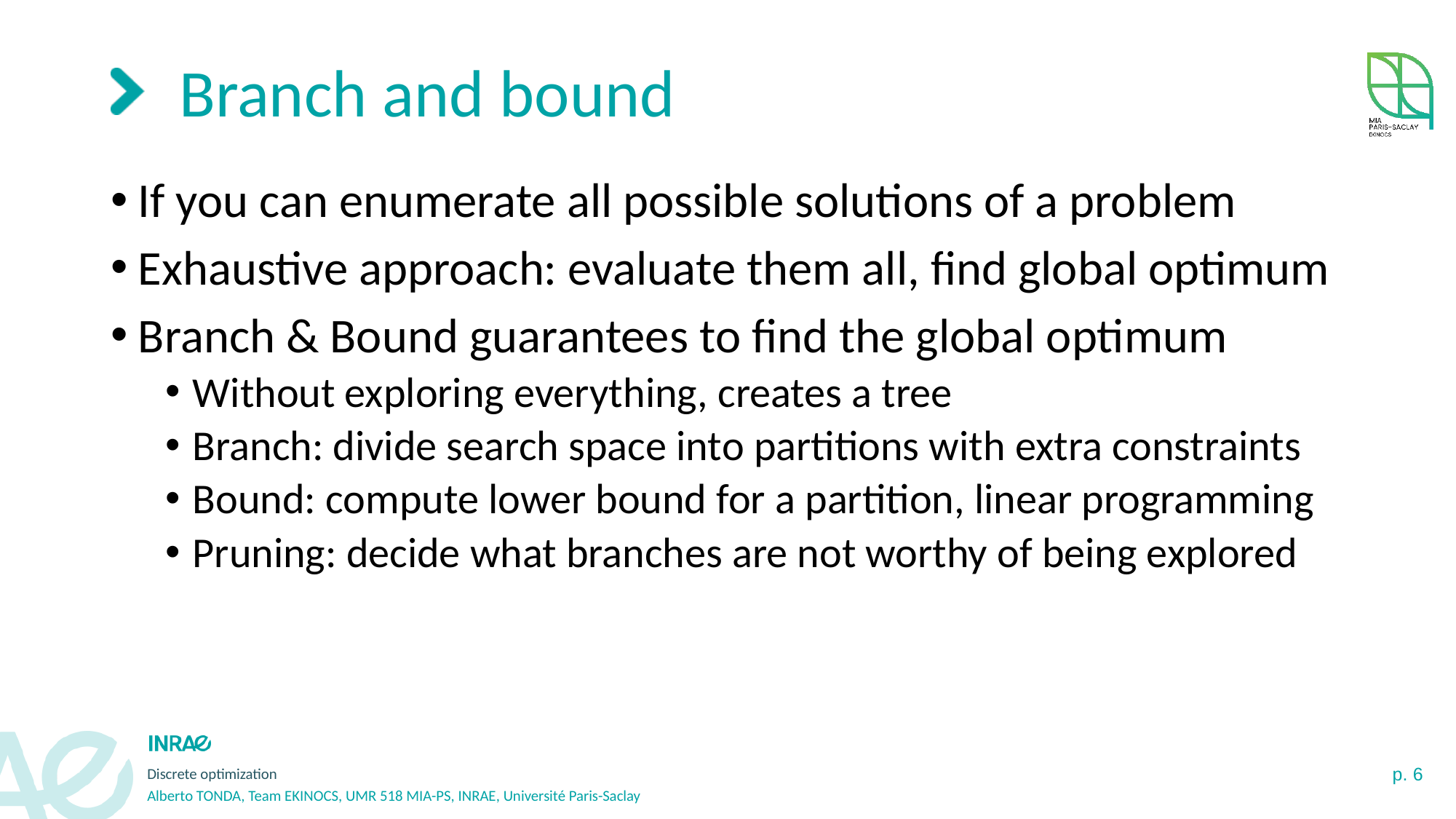

# Branch and bound
If you can enumerate all possible solutions of a problem
Exhaustive approach: evaluate them all, find global optimum
Branch & Bound guarantees to find the global optimum
Without exploring everything, creates a tree
Branch: divide search space into partitions with extra constraints
Bound: compute lower bound for a partition, linear programming
Pruning: decide what branches are not worthy of being explored